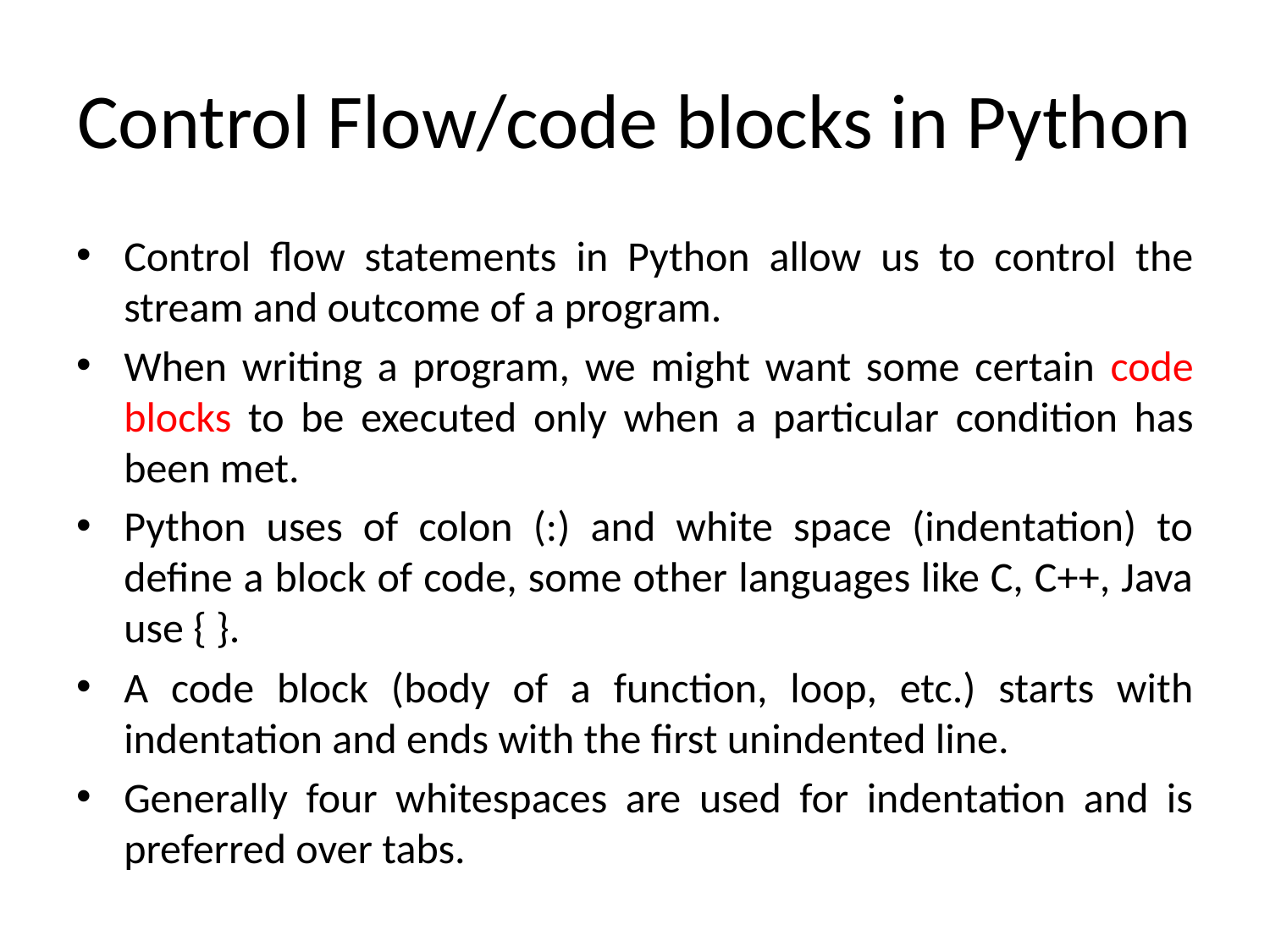

# Control Flow/code blocks in Python
Control flow statements in Python allow us to control the stream and outcome of a program.
When writing a program, we might want some certain code blocks to be executed only when a particular condition has been met.
Python uses of colon (:) and white space (indentation) to define a block of code, some other languages like C, C++, Java use { }.
A code block (body of a function, loop, etc.) starts with indentation and ends with the first unindented line.
Generally four whitespaces are used for indentation and is preferred over tabs.